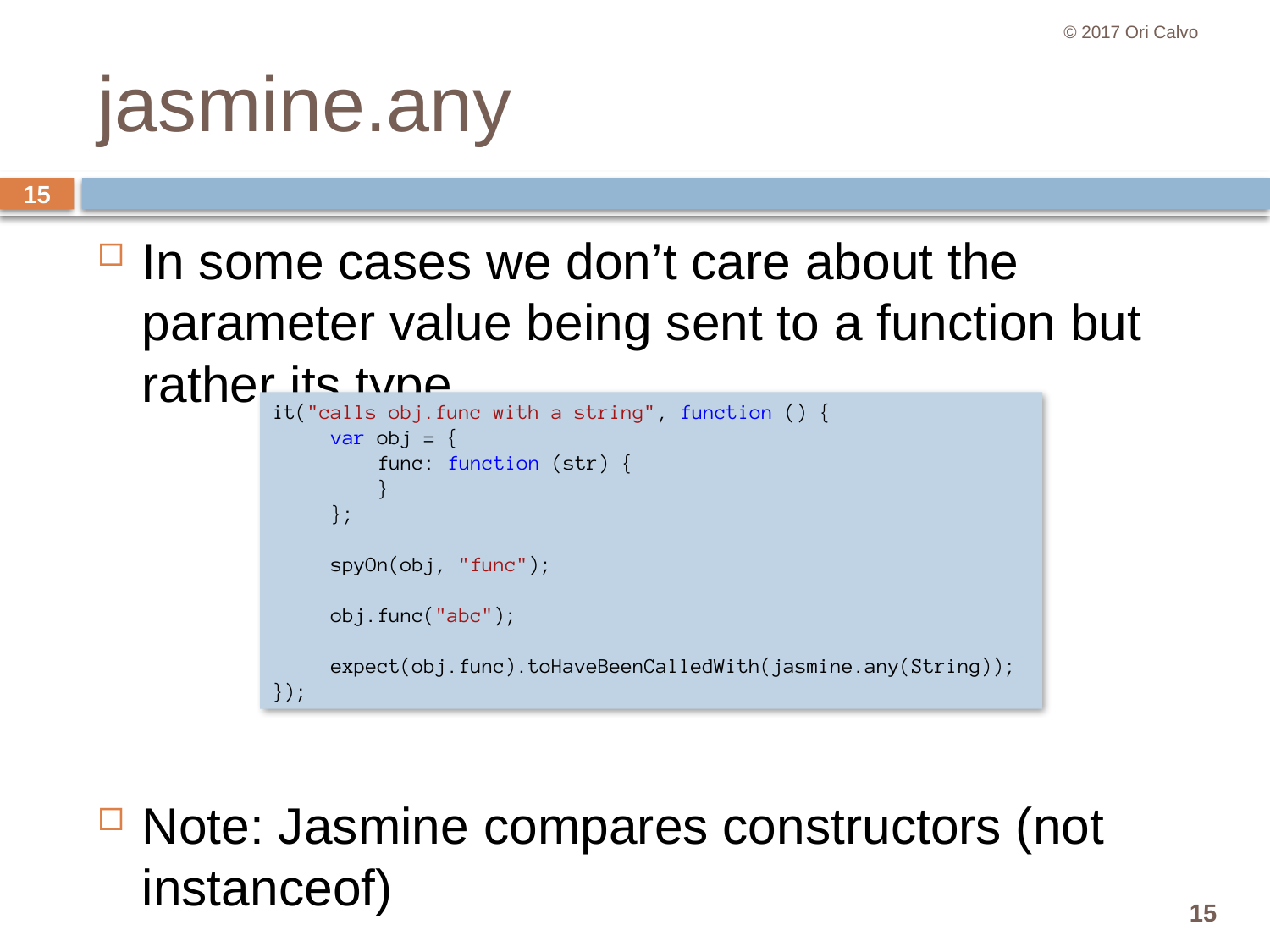

© 2017 Ori Calvo
# jasmine.any
15
In some cases we don’t care about the parameter value being sent to a function but rather its type

Note: Jasmine compares constructors (not instanceof)
it("calls obj.func with a string", function () {
     var obj = {
         func: function (str) {
         }
     };

     spyOn(obj, "func");

     obj.func("abc");

     expect(obj.func).toHaveBeenCalledWith(jasmine.any(String));
});